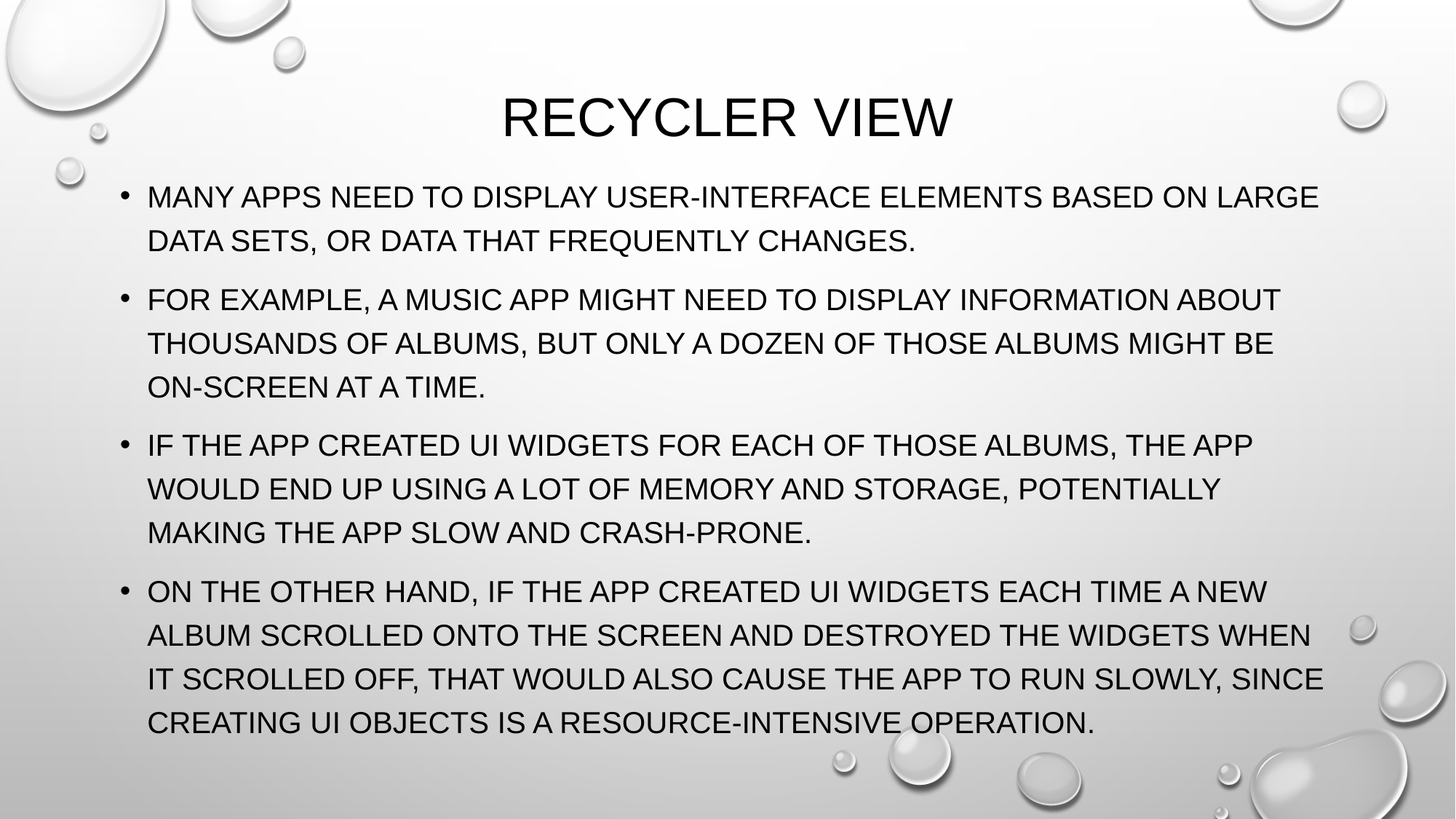

# Recycler View
Many apps need to display user-interface elements based on large data sets, or data that frequently changes.
For example, a music app might need to display information about thousands of albums, but only a dozen of those albums might be on-screen at a time.
If the app created UI widgets for each of those albums, the app would end up using a lot of memory and storage, potentially making the app slow and crash-prone.
On the other hand, if the app created UI widgets each time a new album scrolled onto the screen and destroyed the widgets when it scrolled off, that would also cause the app to run slowly, since creating UI objects is a resource-intensive operation.